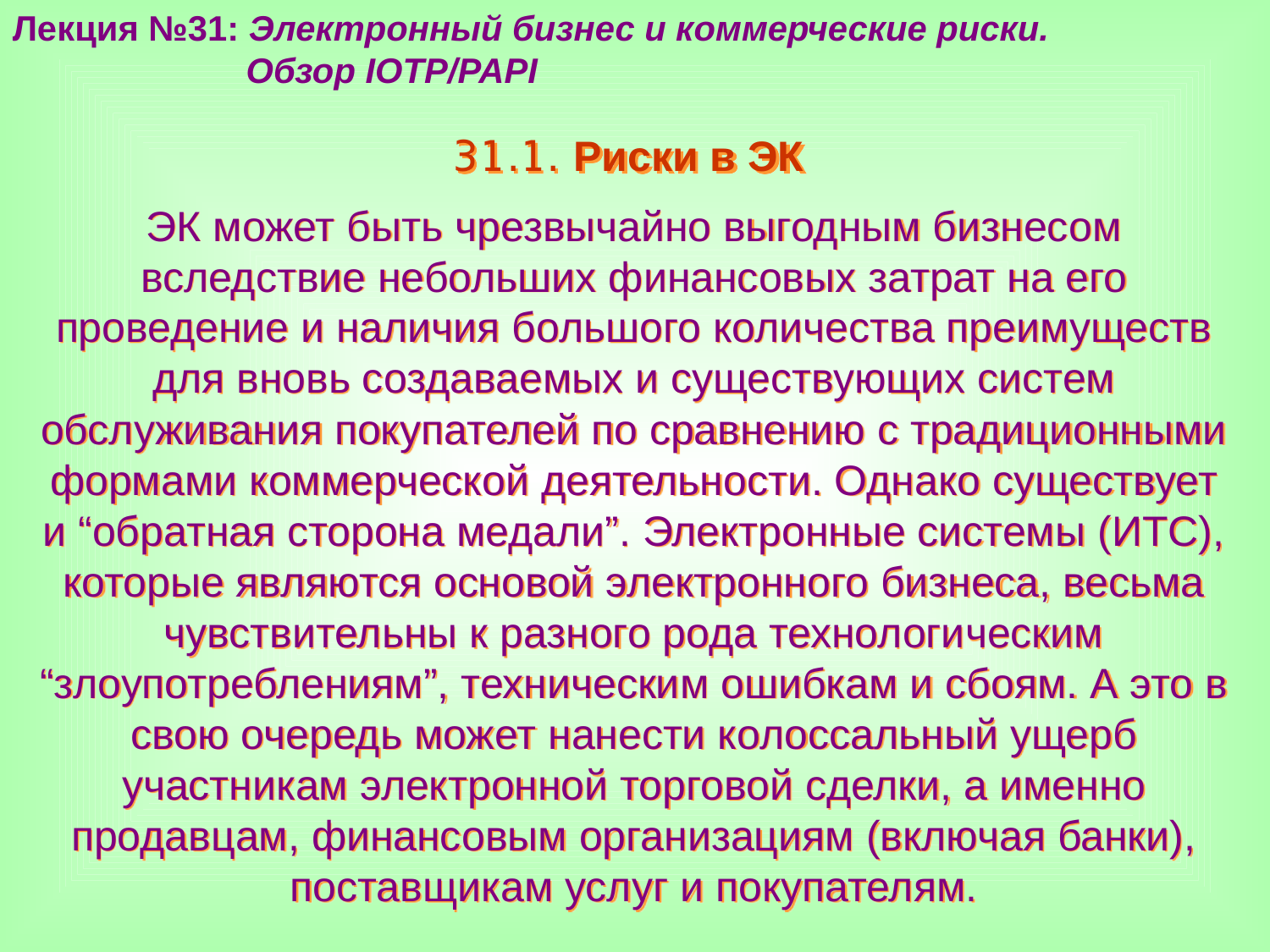

Лекция №31: Электронный бизнес и коммерческие риски.
                        Обзор IOTP/PAPI
31.1. Риски в ЭК
ЭК может быть чрезвычайно выгодным бизнесом вследствие небольших финансовых затрат на его проведение и наличия большого количества преимуществ для вновь создаваемых и существующих систем обслуживания покупателей по сравнению с традиционными формами коммерческой деятельности. Однако существует и “обратная сторона медали”. Электронные системы (ИТС), которые являются основой электронного бизнеса, весьма чувствительны к разного рода технологическим “злоупотреблениям”, техническим ошибкам и сбоям. А это в свою очередь может нанести колоссальный ущерб участникам электронной торговой сделки, а именно продавцам, финансовым организациям (включая банки), поставщикам услуг и покупателям.